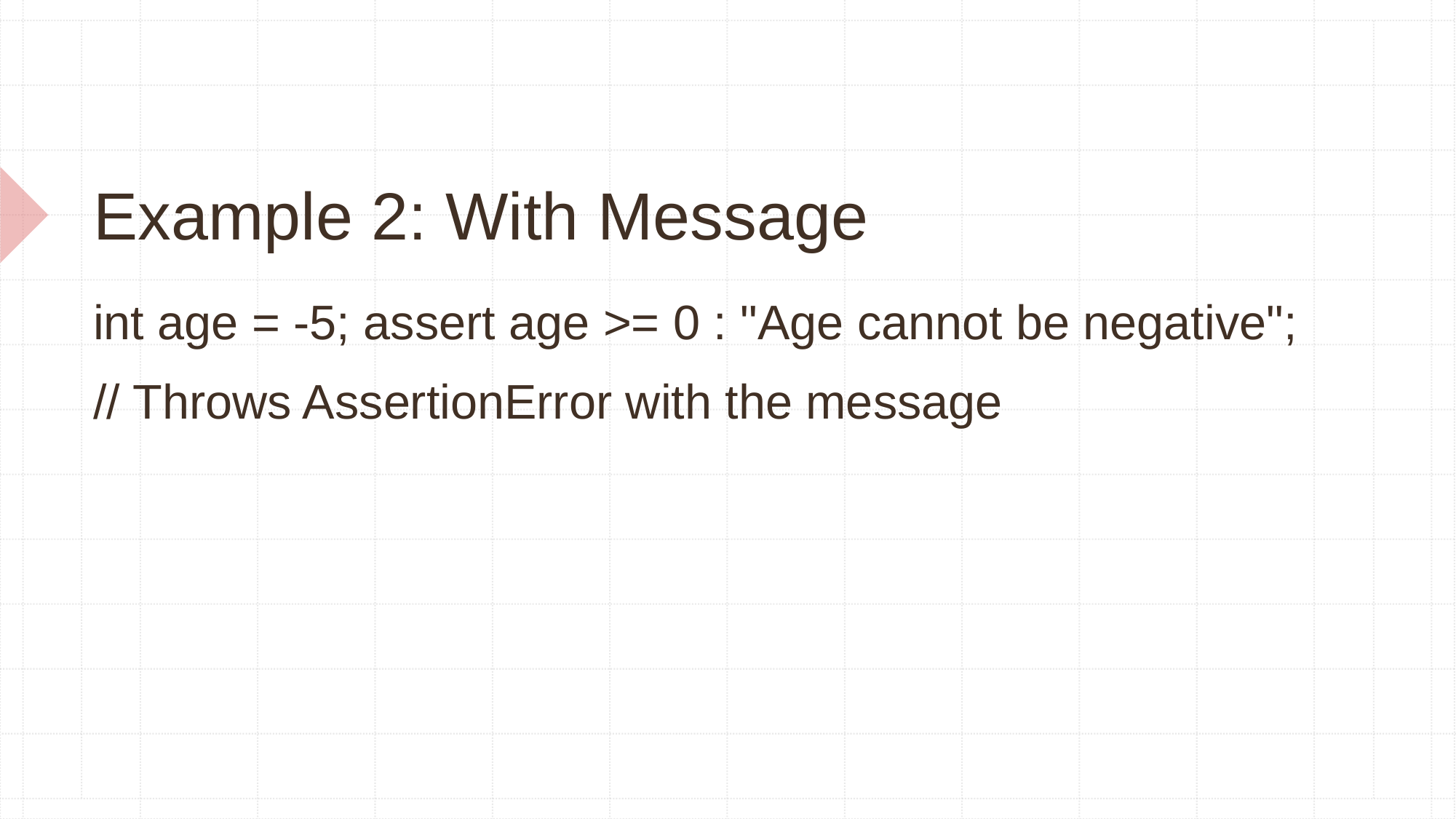

# Example 2: With Message
int age = -5; assert age >= 0 : "Age cannot be negative";
// Throws AssertionError with the message